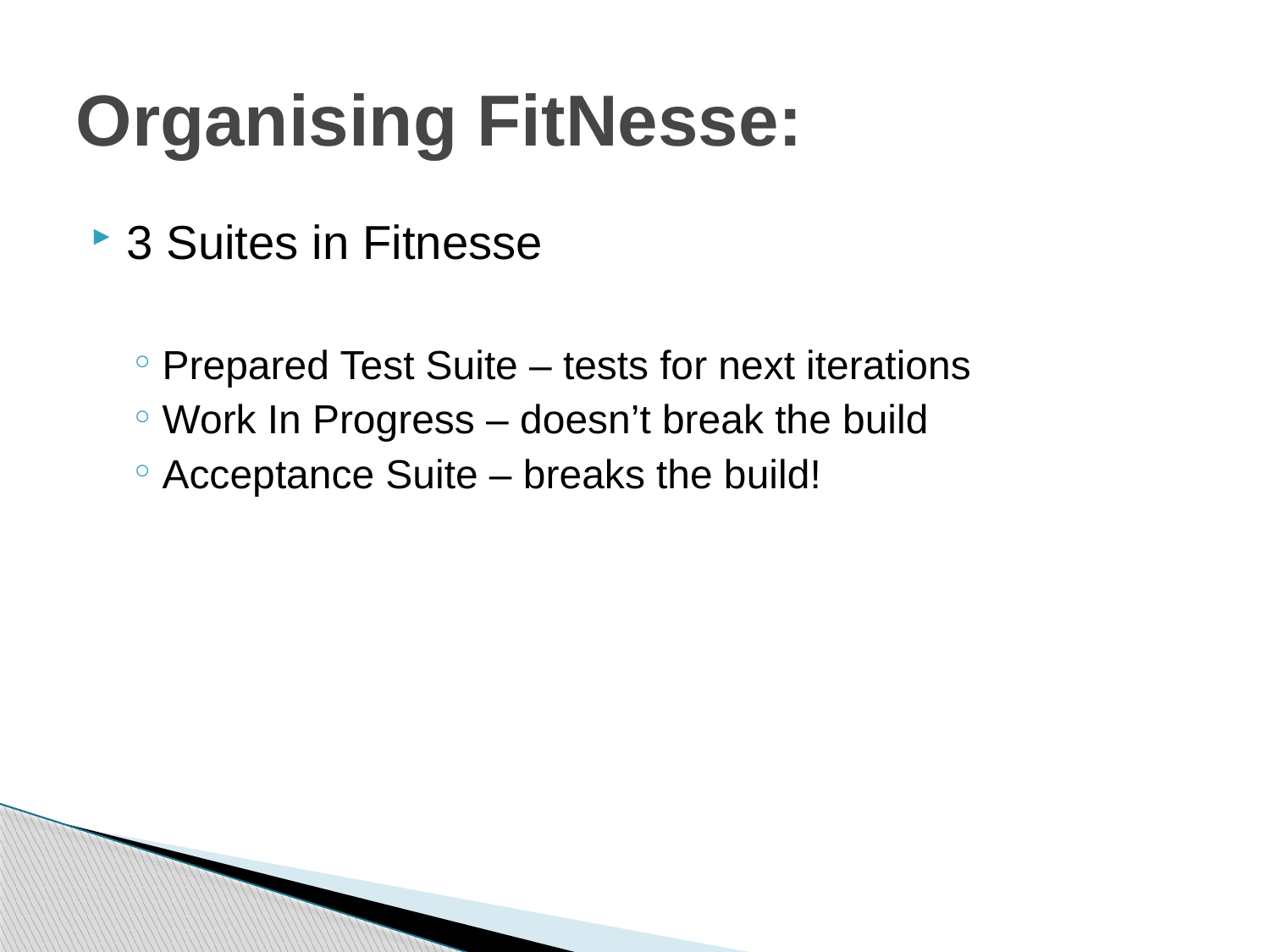

# Organising FitNesse:
3 Suites in Fitnesse

Prepared Test Suite – tests for next iterations
Work In Progress – doesn’t break the build
Acceptance Suite – breaks the build!